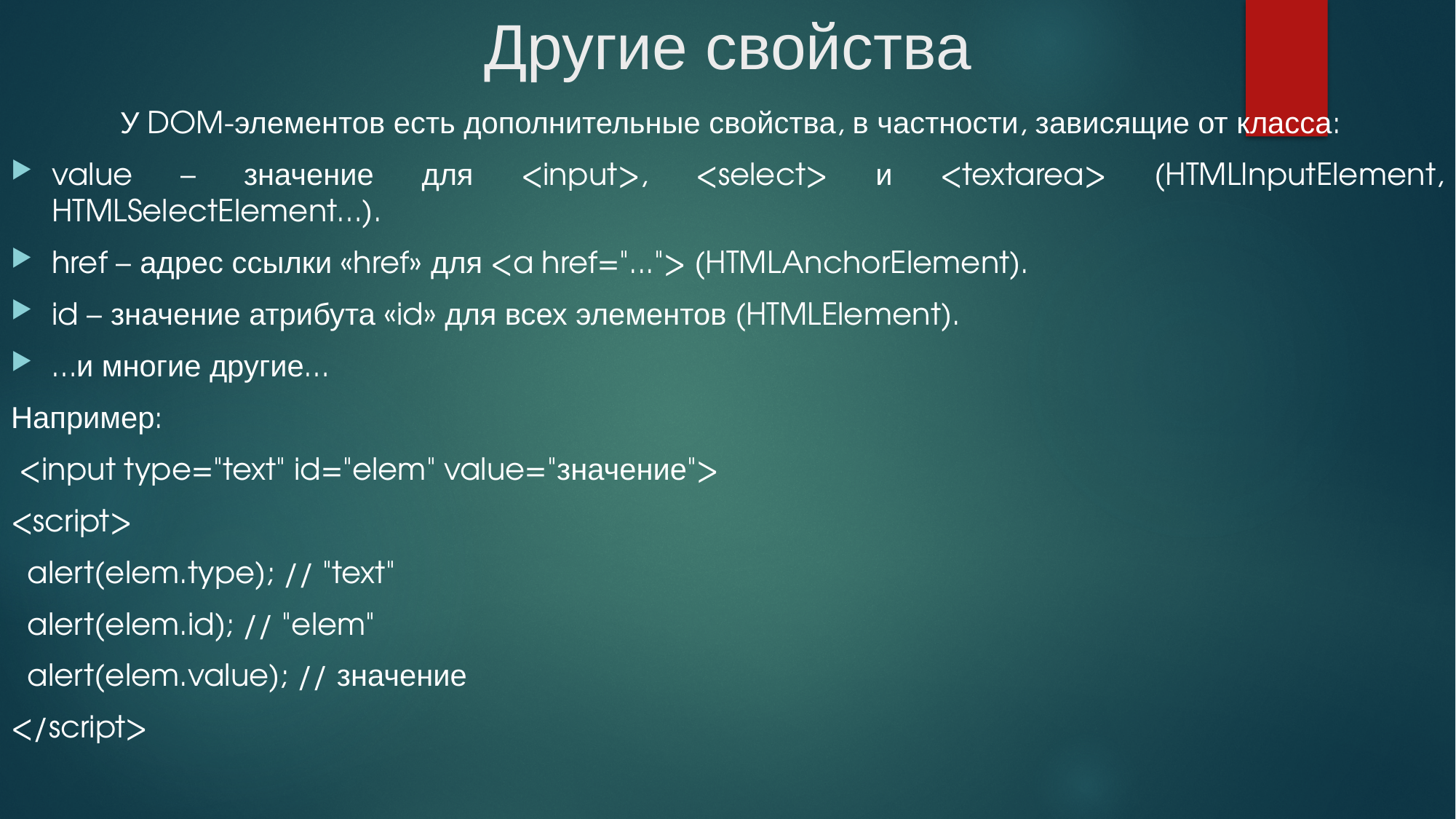

# Другие свойства
	У DOM-элементов есть дополнительные свойства, в частности, зависящие от класса:
value – значение для <input>, <select> и <textarea> (HTMLInputElement, HTMLSelectElement…).
href – адрес ссылки «href» для <a href="..."> (HTMLAnchorElement).
id – значение атрибута «id» для всех элементов (HTMLElement).
…и многие другие…
Например:
 <input type="text" id="elem" value="значение">
<script>
  alert(elem.type); // "text"
  alert(elem.id); // "elem"
  alert(elem.value); // значение
</script>